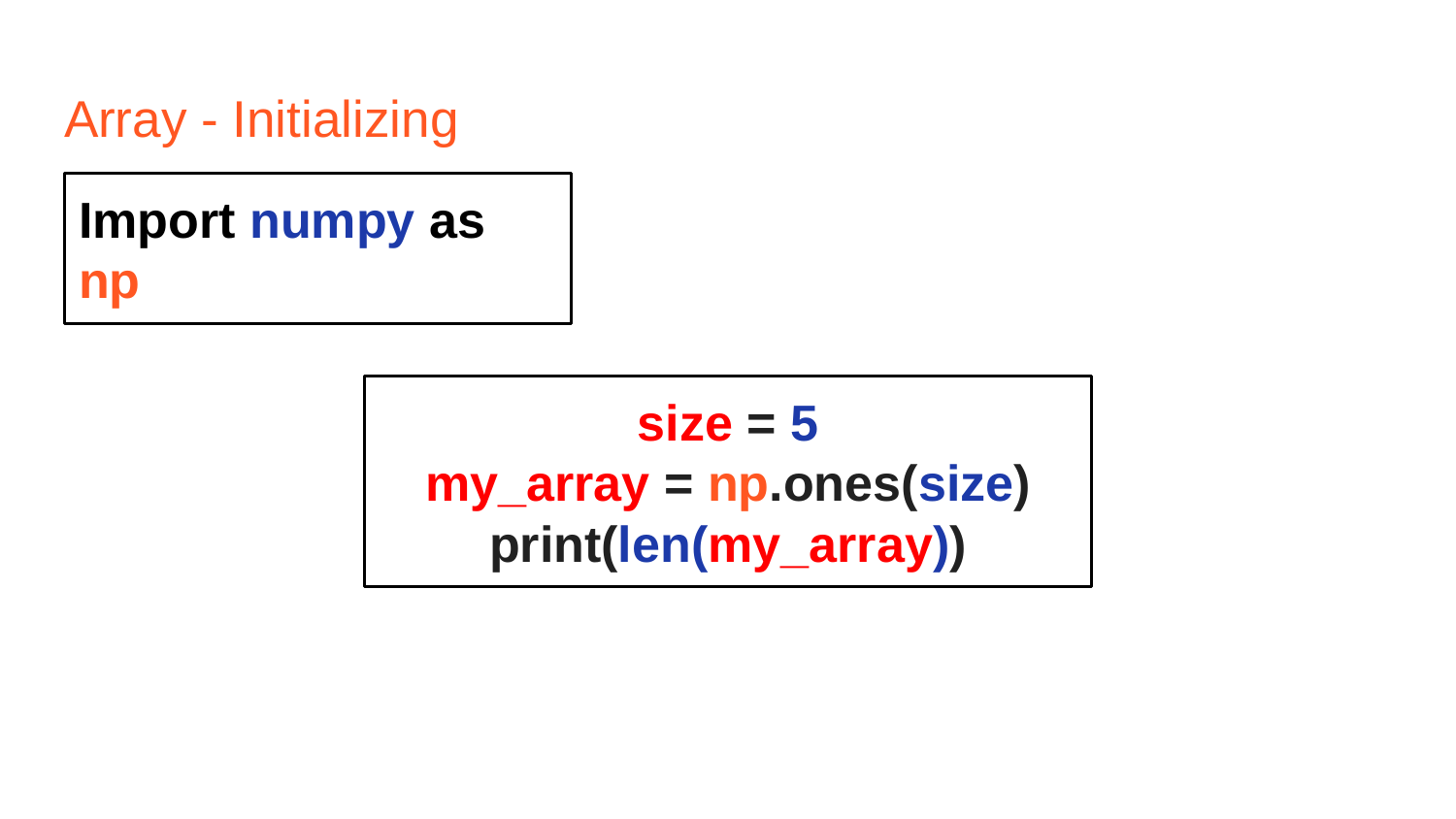

# Array - Initializing
Import numpy as np
size = 5
my_array = np.ones(size)
print(len(my_array))